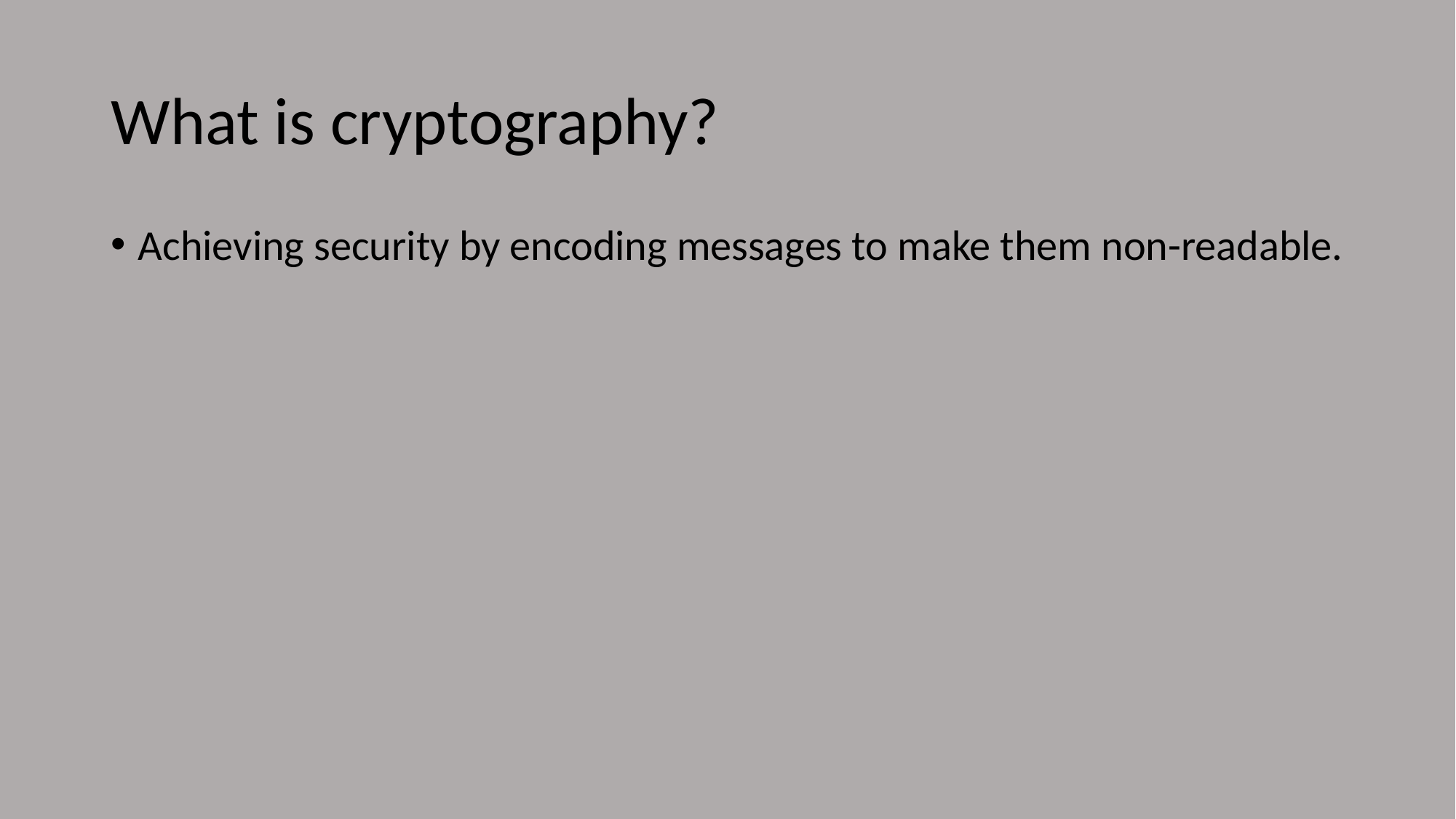

# What is cryptography?
Achieving security by encoding messages to make them non-readable.